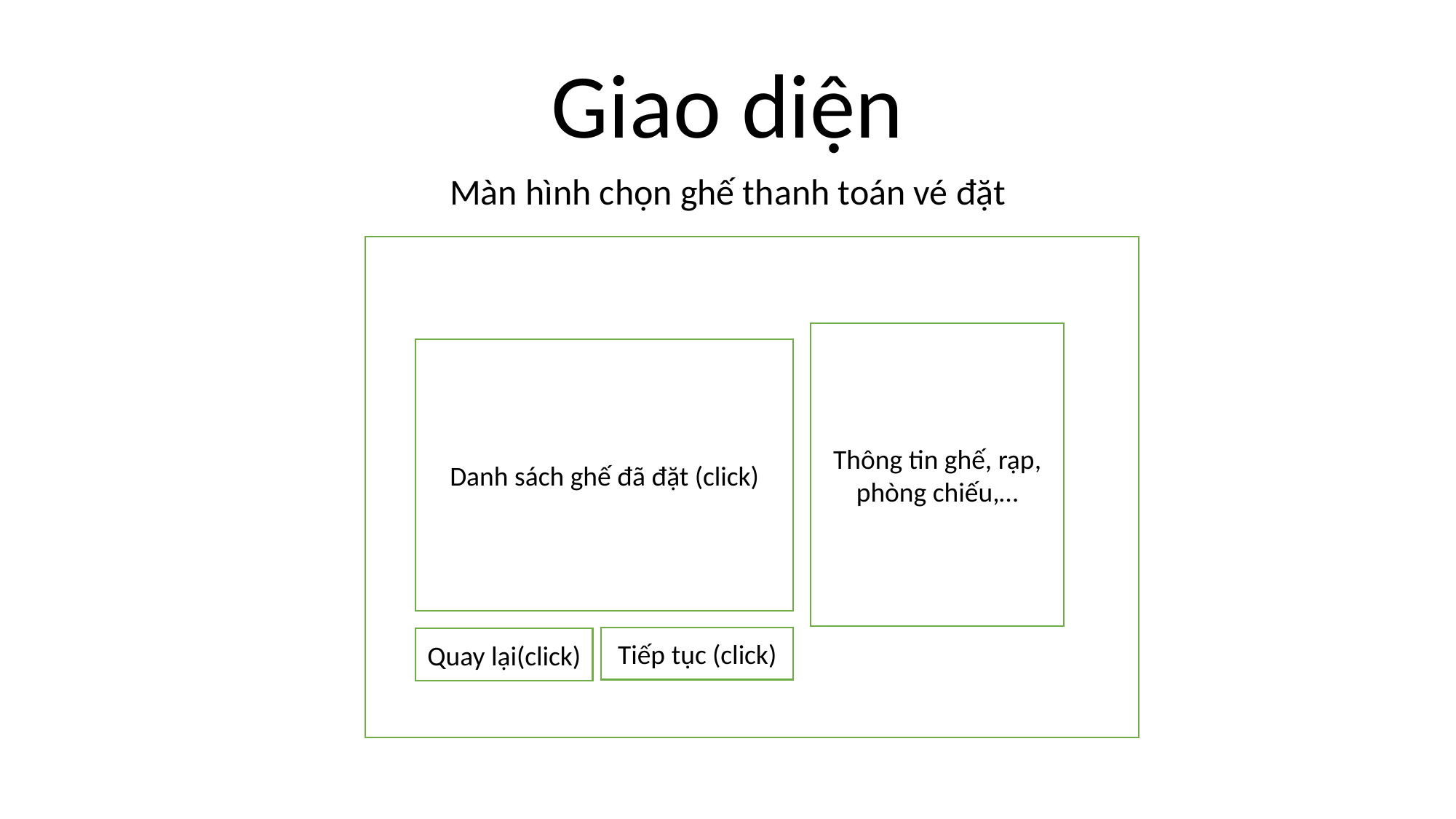

# Giao diện
Màn hình chọn ghế thanh toán vé đặt

Thông tin ghế, rạp, phòng chiếu,…
Danh sách ghế đã đặt (click)
Tiếp tục (click)
Quay lại(click)